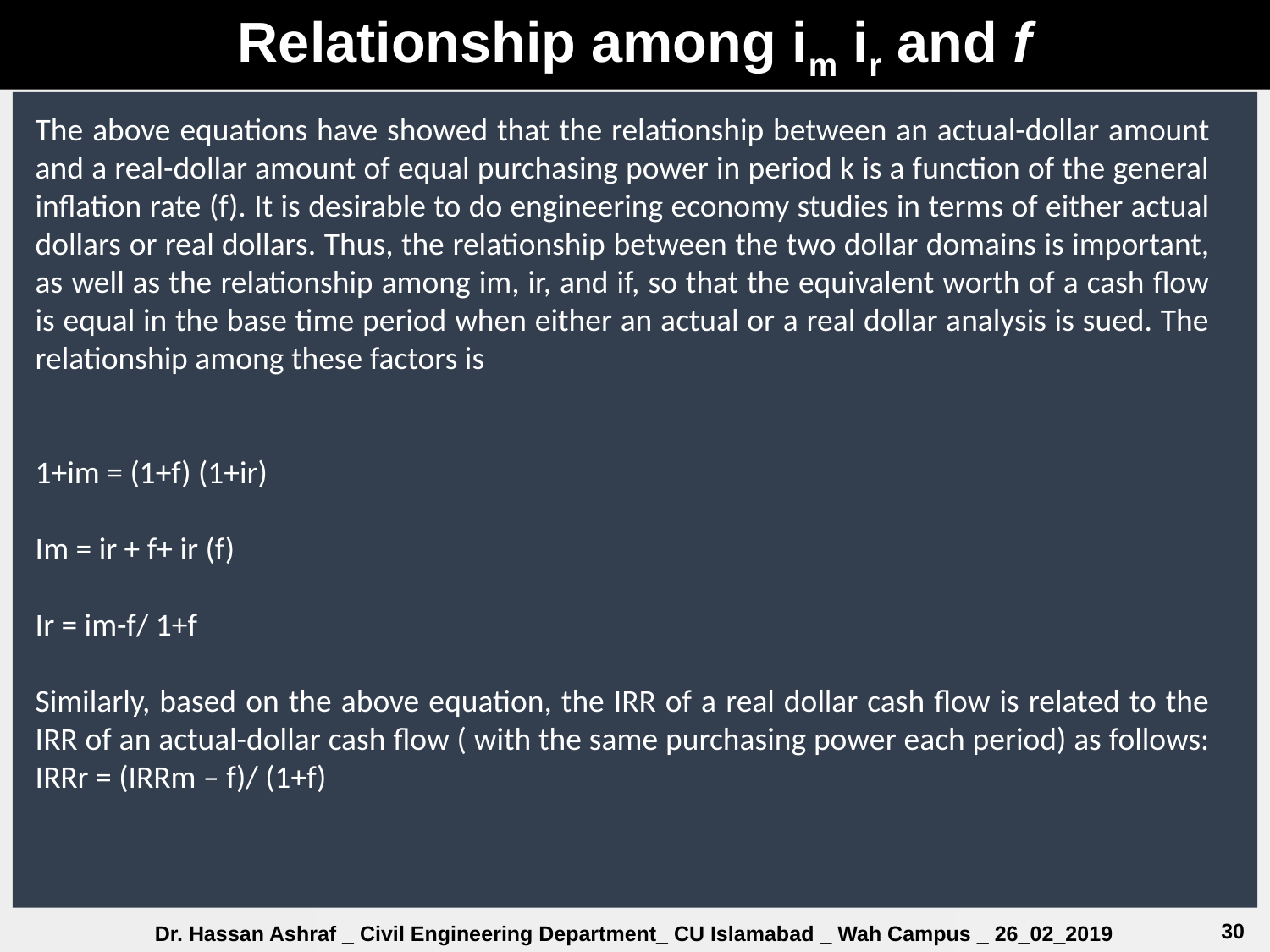

Relationship among im ir and f

The above equations have showed that the relationship between an actual-dollar amount and a real-dollar amount of equal purchasing power in period k is a function of the general inflation rate (f). It is desirable to do engineering economy studies in terms of either actual dollars or real dollars. Thus, the relationship between the two dollar domains is important, as well as the relationship among im, ir, and if, so that the equivalent worth of a cash flow is equal in the base time period when either an actual or a real dollar analysis is sued. The relationship among these factors is

1+im = (1+f) (1+ir)

Im = ir + f+ ir (f)

Ir = im-f/ 1+f

Similarly, based on the above equation, the IRR of a real dollar cash flow is related to the IRR of an actual-dollar cash flow ( with the same purchasing power each period) as follows: IRRr = (IRRm – f)/ (1+f)
30
Dr. Hassan Ashraf _ Civil Engineering Department_ CU Islamabad _ Wah Campus _ 26_02_2019